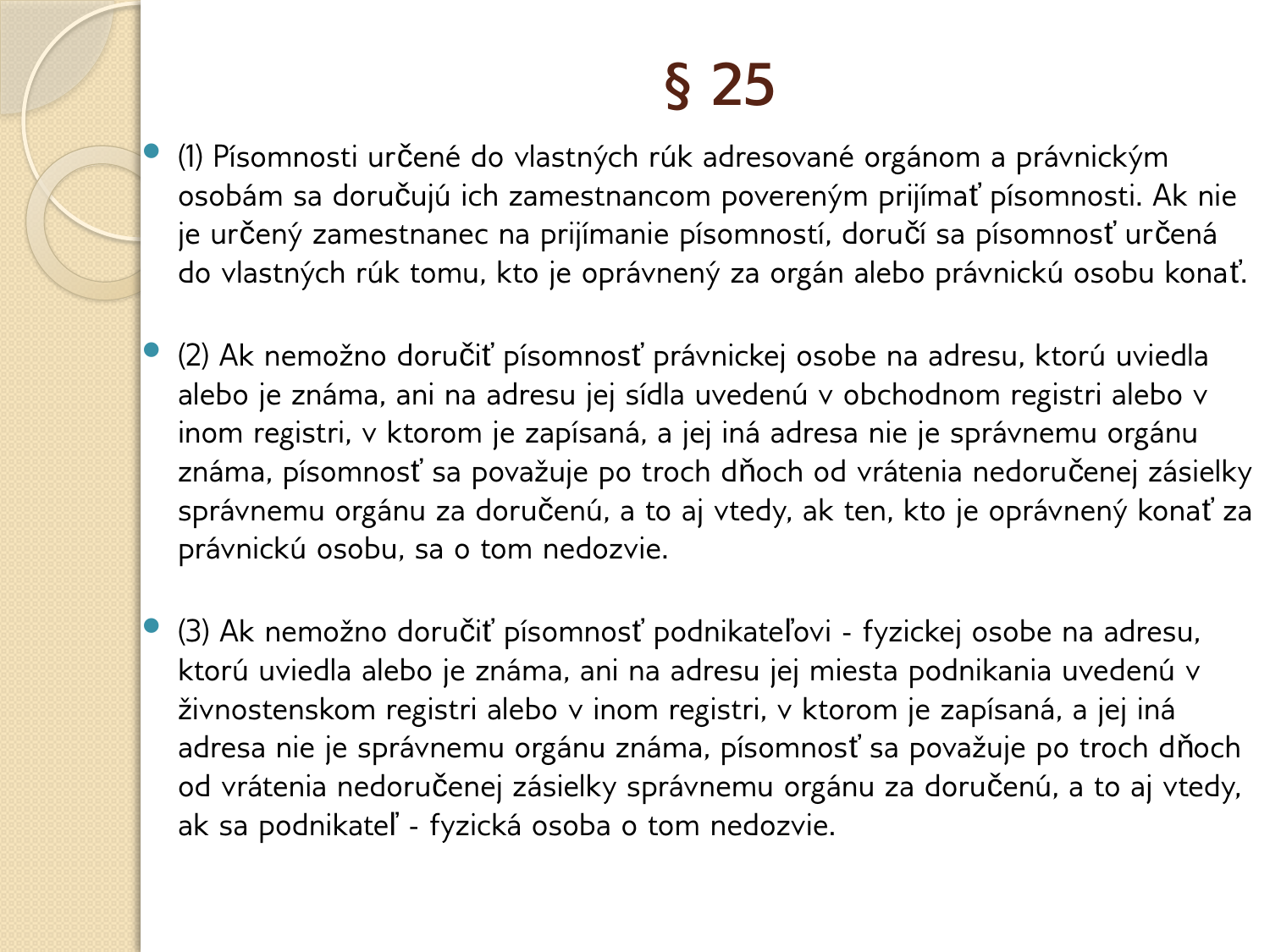

# § 25
(1) Písomnosti určené do vlastných rúk adresované orgánom a právnickým osobám sa doručujú ich zamestnancom povereným prijímať písomnosti. Ak nie je určený zamestnanec na prijímanie písomností, doručí sa písomnosť určená do vlastných rúk tomu, kto je oprávnený za orgán alebo právnickú osobu konať.
(2) Ak nemožno doručiť písomnosť právnickej osobe na adresu, ktorú uviedla alebo je známa, ani na adresu jej sídla uvedenú v obchodnom registri alebo v inom registri, v ktorom je zapísaná, a jej iná adresa nie je správnemu orgánu známa, písomnosť sa považuje po troch dňoch od vrátenia nedoručenej zásielky správnemu orgánu za doručenú, a to aj vtedy, ak ten, kto je oprávnený konať za právnickú osobu, sa o tom nedozvie.
(3) Ak nemožno doručiť písomnosť podnikateľovi - fyzickej osobe na adresu, ktorú uviedla alebo je známa, ani na adresu jej miesta podnikania uvedenú v živnostenskom registri alebo v inom registri, v ktorom je zapísaná, a jej iná adresa nie je správnemu orgánu známa, písomnosť sa považuje po troch dňoch od vrátenia nedoručenej zásielky správnemu orgánu za doručenú, a to aj vtedy, ak sa podnikateľ - fyzická osoba o tom nedozvie.